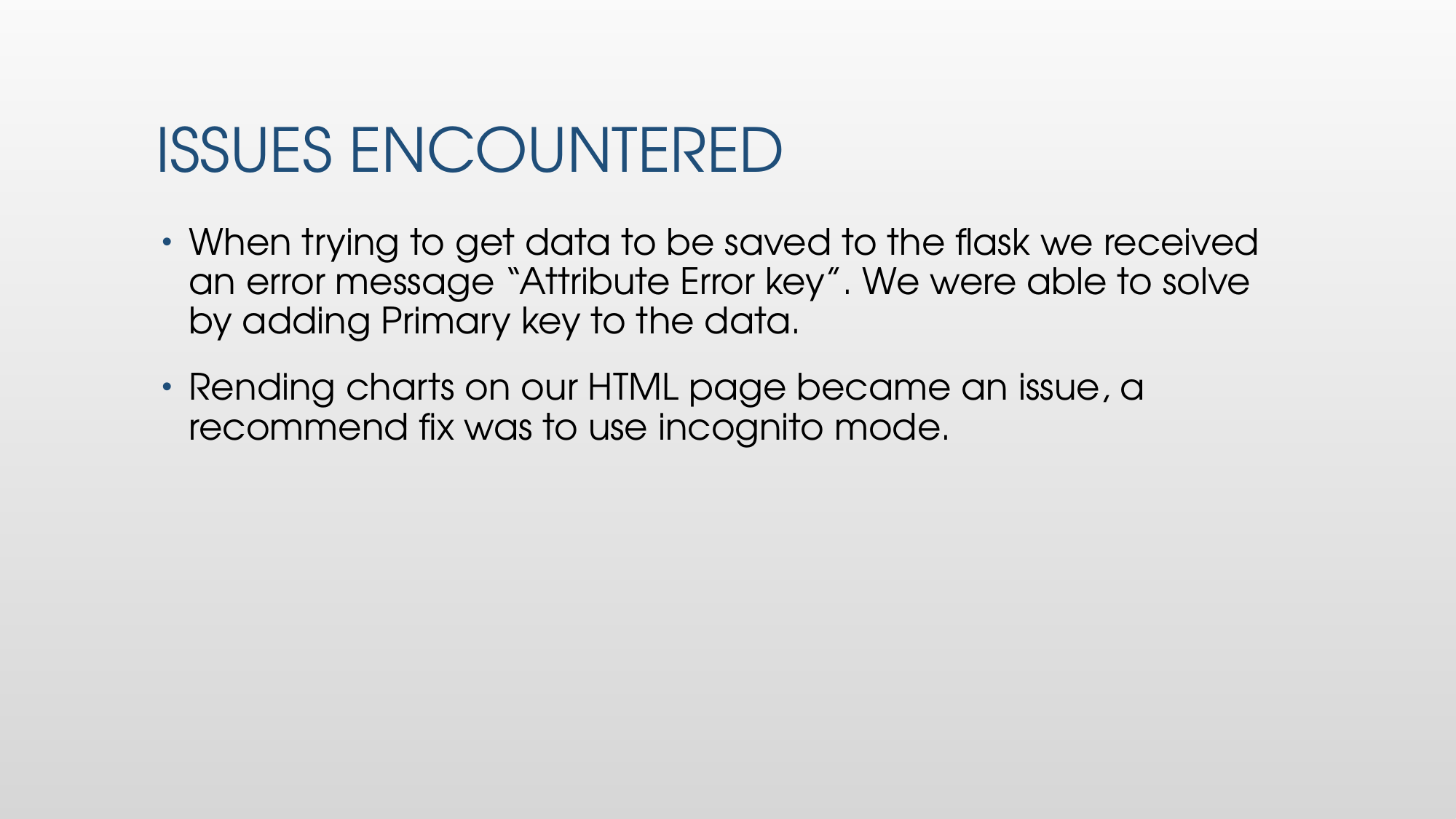

# Issues Encountered
When trying to get data to be saved to the flask we received an error message “Attribute Error key”. We were able to solve by adding Primary key to the data.
Rending charts on our HTML page became an issue, a recommend fix was to use incognito mode.